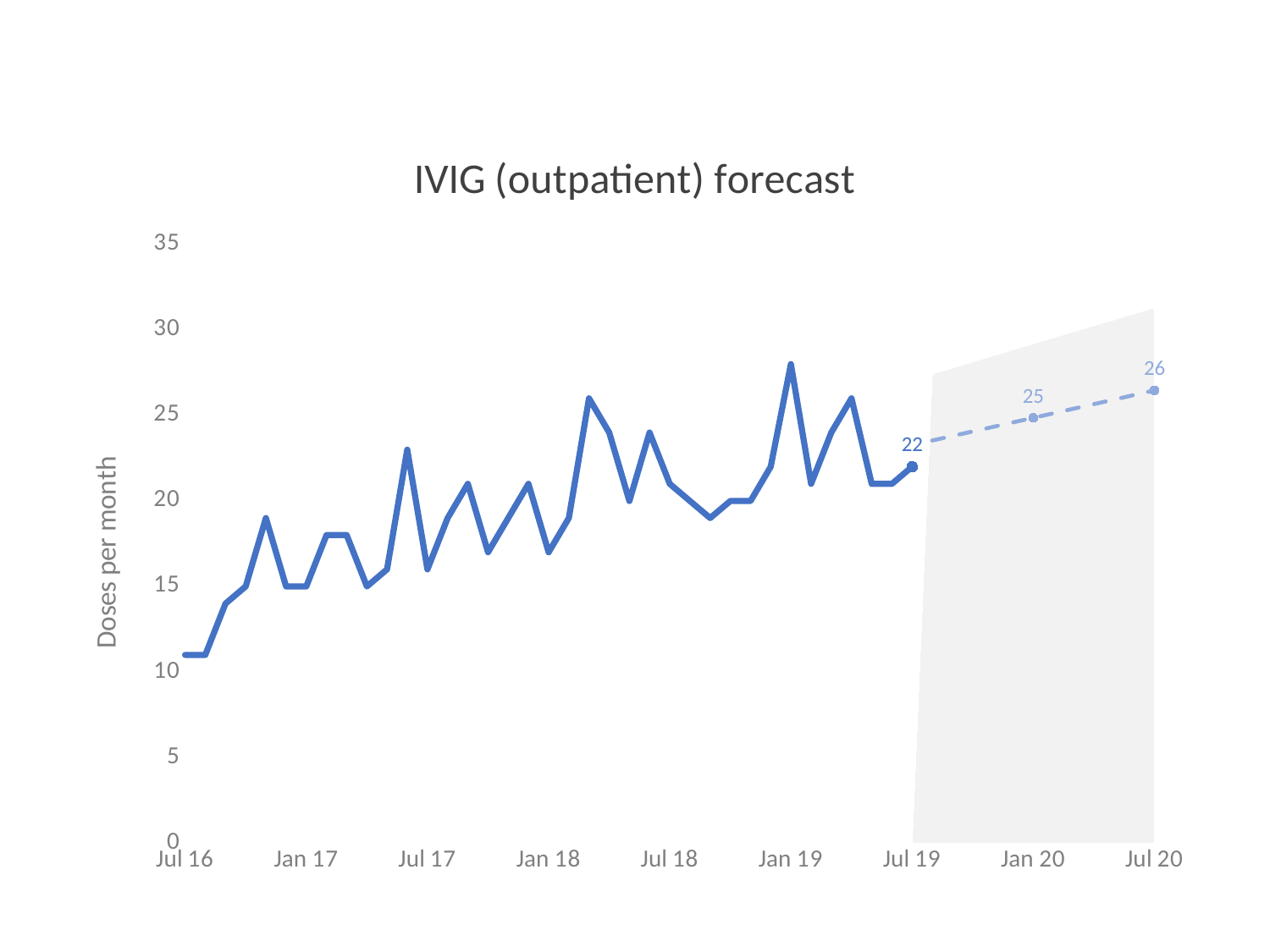

### Chart: IVIG (outpatient) forecast

| Category | Upper | Lower | Actual | Forecast |
|---|---|---|---|---|
| 42552 | None | None | 11.0 | None |
| 42583 | None | None | 11.0 | None |
| 42614 | None | None | 14.0 | None |
| 42644 | None | None | 15.0 | None |
| 42675 | None | None | 19.0 | None |
| 42705 | None | None | 15.0 | None |
| 42736 | None | None | 15.0 | None |
| 42767 | None | None | 18.0 | None |
| 42795 | None | None | 18.0 | None |
| 42826 | None | None | 15.0 | None |
| 42856 | None | None | 16.0 | None |
| 42887 | None | None | 23.0 | None |
| 42917 | None | None | 16.0 | None |
| 42948 | None | None | 19.0 | None |
| 42979 | None | None | 21.0 | None |
| 43009 | None | None | 17.0 | None |
| 43040 | None | None | 19.0 | None |
| 43070 | None | None | 21.0 | None |
| 43101 | None | None | 17.0 | None |
| 43132 | None | None | 19.0 | None |
| 43160 | None | None | 26.0 | None |
| 43191 | None | None | 24.0 | None |
| 43221 | None | None | 20.0 | None |
| 43252 | None | None | 24.0 | None |
| 43282 | None | None | 21.0 | None |
| 43313 | None | None | 20.0 | None |
| 43344 | None | None | 19.0 | None |
| 43374 | None | None | 20.0 | None |
| 43405 | None | None | 20.0 | None |
| 43435 | None | None | 22.0 | None |
| 43466 | None | None | 28.0 | None |
| 43497 | None | None | 21.0 | None |
| 43525 | None | None | 24.0 | None |
| 43556 | None | None | 26.0 | None |
| 43586 | None | None | 21.0 | None |
| 43617 | None | None | 21.0 | None |
| 43647 | None | None | 22.0 | None |
| 43678 | 27.42061719518274 | 19.68143123099496 | None | 23.53440306131423 |
| 43709 | 27.77789524361576 | 19.85624992908706 | None | 23.79877582537116 |
| 43739 | 28.13390372604831 | 20.03304386047775 | None | 24.06352866178473 |
| 43770 | 28.48874158519185 | 20.21170911994048 | None | 24.32865837886934 |
| 43800 | 28.84249769812904 | 20.39215193456979 | None | 24.59416184318253 |
| 43831 | 29.19525221912706 | 20.57428731986512 | None | 24.86003597788945 |
| 43862 | 29.54707770200821 | 20.7580379562692 | None | 25.12627776118932 |
| 43891 | 29.89804004465769 | 20.94333324358188 | None | 25.39288422480071 |
| 43922 | 30.24819928886677 | 21.13010850005186 | None | 25.65985245250323 |
| 43952 | 30.597610301634 | 21.31830428002391 | None | 25.92717957873256 |
| 43983 | 30.94632335865592 | 21.50786578941113 | None | 26.19486278722673 |
| 44013 | 31.29438464659005 | 21.69874238240962 | None | 26.4628993097212 |